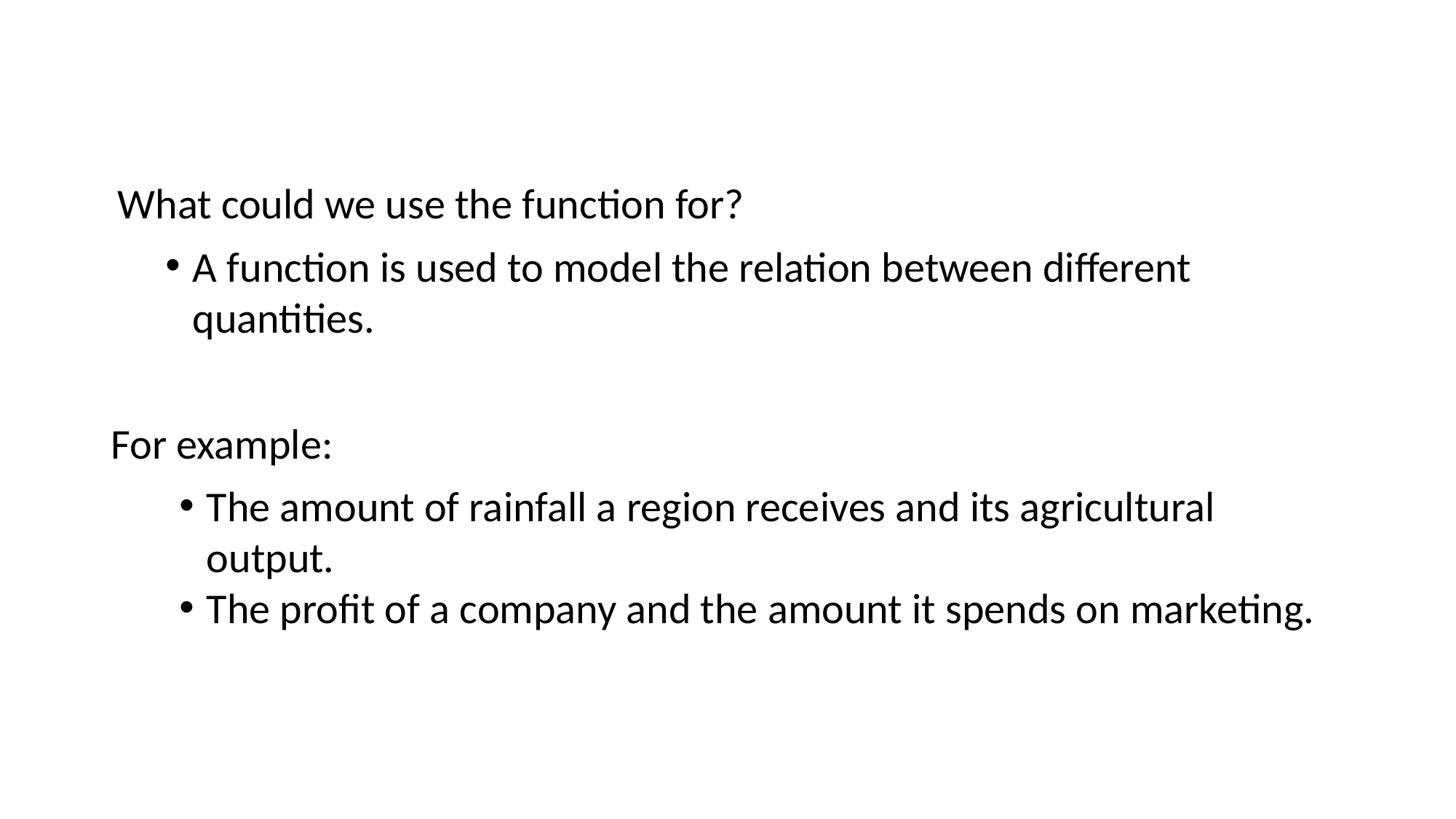

# Functions
What could we use the function for?
A function is used to model the relation between different quantities.

For example:
The amount of rainfall a region receives and its agricultural output.
The profit of a company and the amount it spends on marketing.